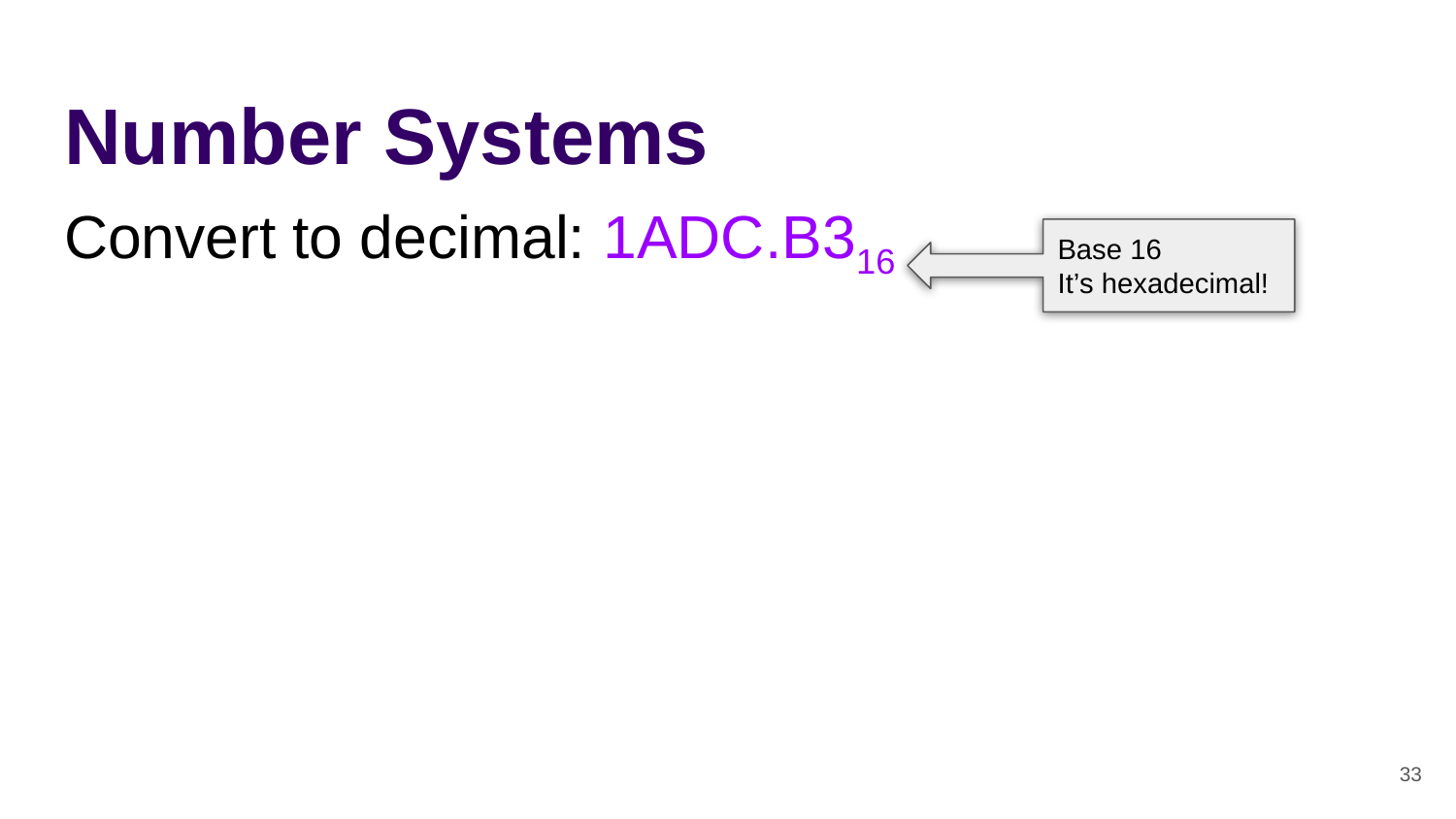

# Number Systems
Convert to decimal: 1ADC.B316

Base 16
It’s hexadecimal!
33